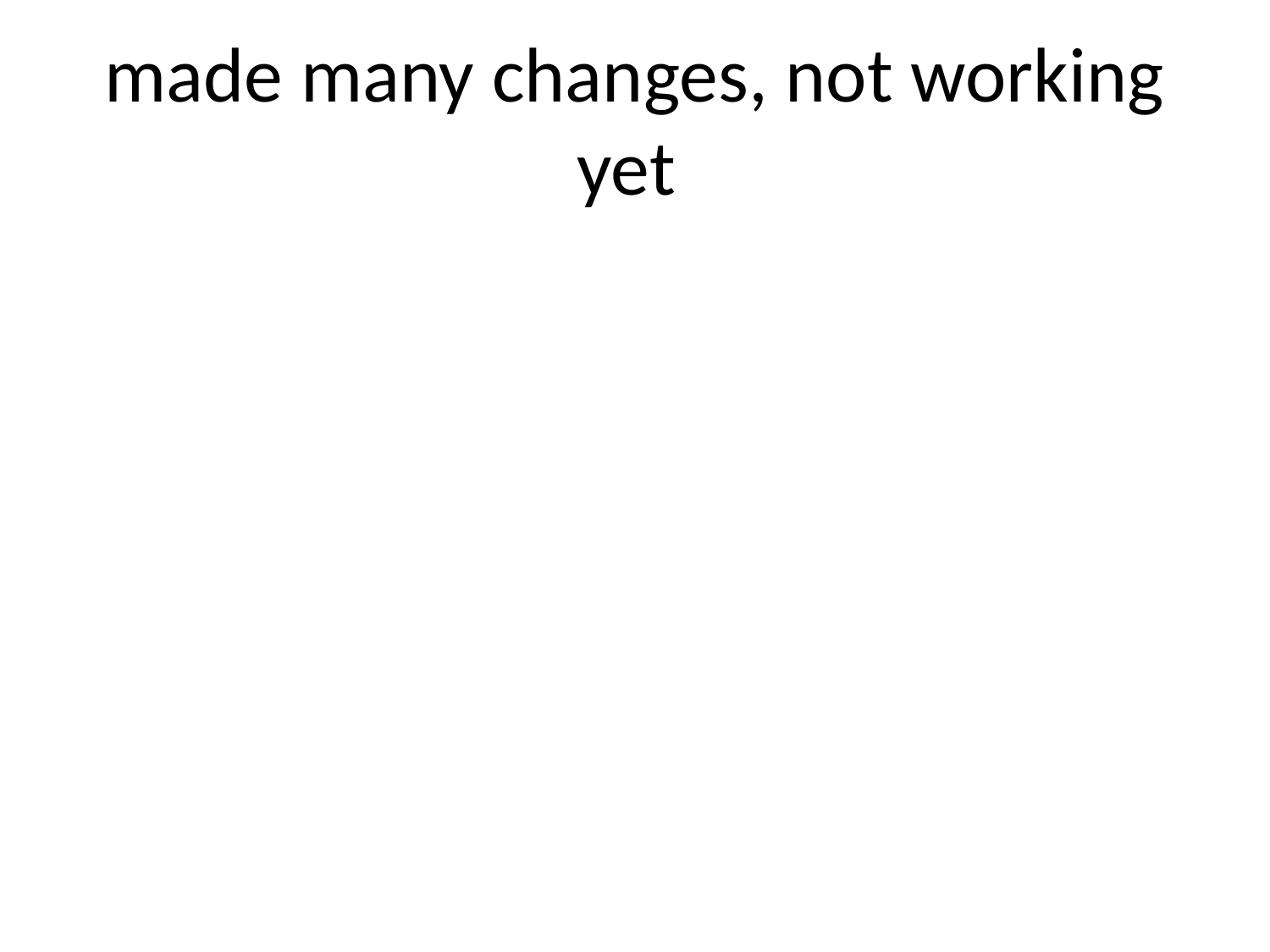

# made many changes, not working yet